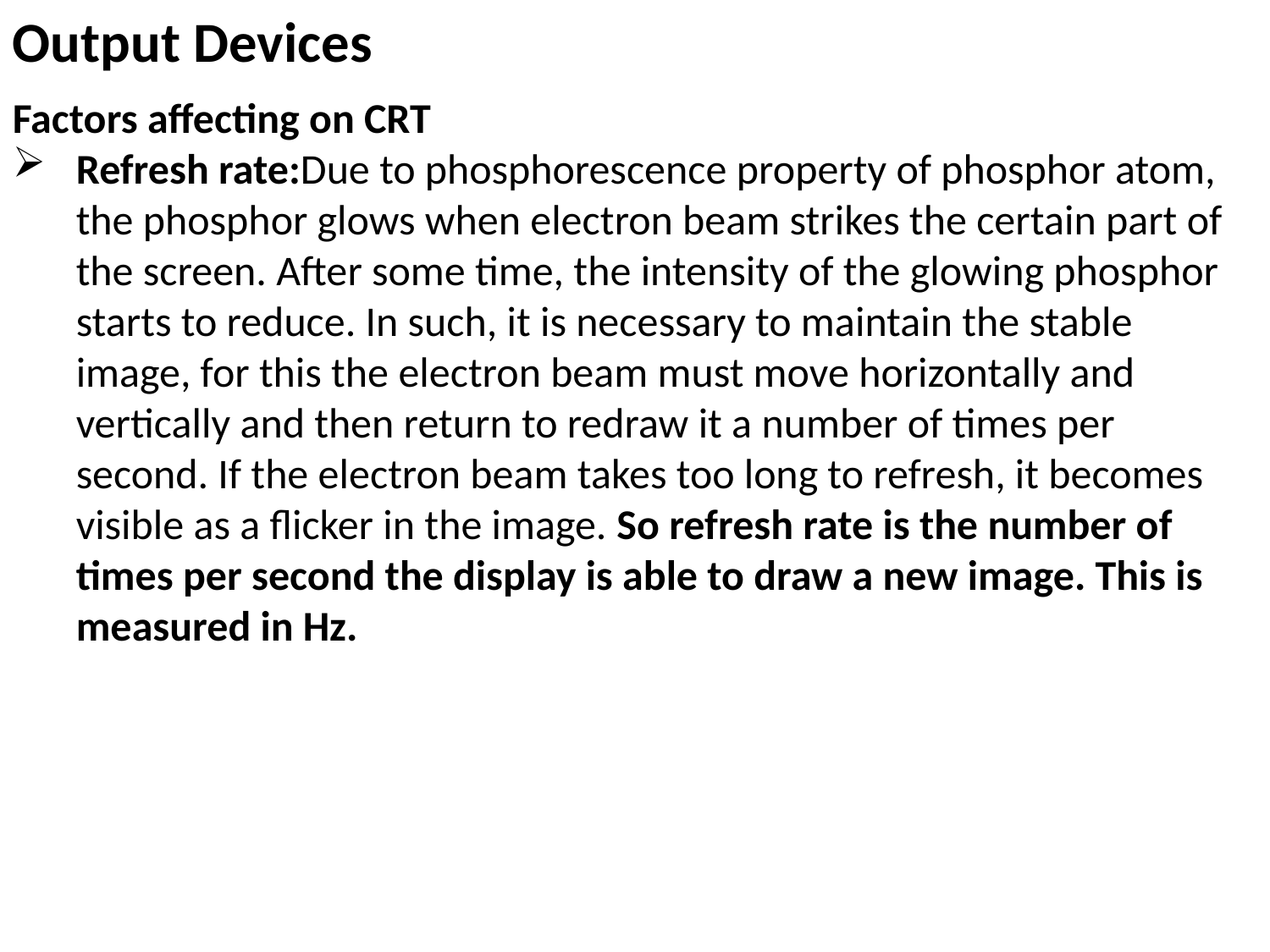

Output Devices
Factors affecting on CRT
Refresh rate:Due to phosphorescence property of phosphor atom, the phosphor glows when electron beam strikes the certain part of the screen. After some time, the intensity of the glowing phosphor starts to reduce. In such, it is necessary to maintain the stable image, for this the electron beam must move horizontally and vertically and then return to redraw it a number of times per second. If the electron beam takes too long to refresh, it becomes visible as a flicker in the image. So refresh rate is the number of times per second the display is able to draw a new image. This is measured in Hz.